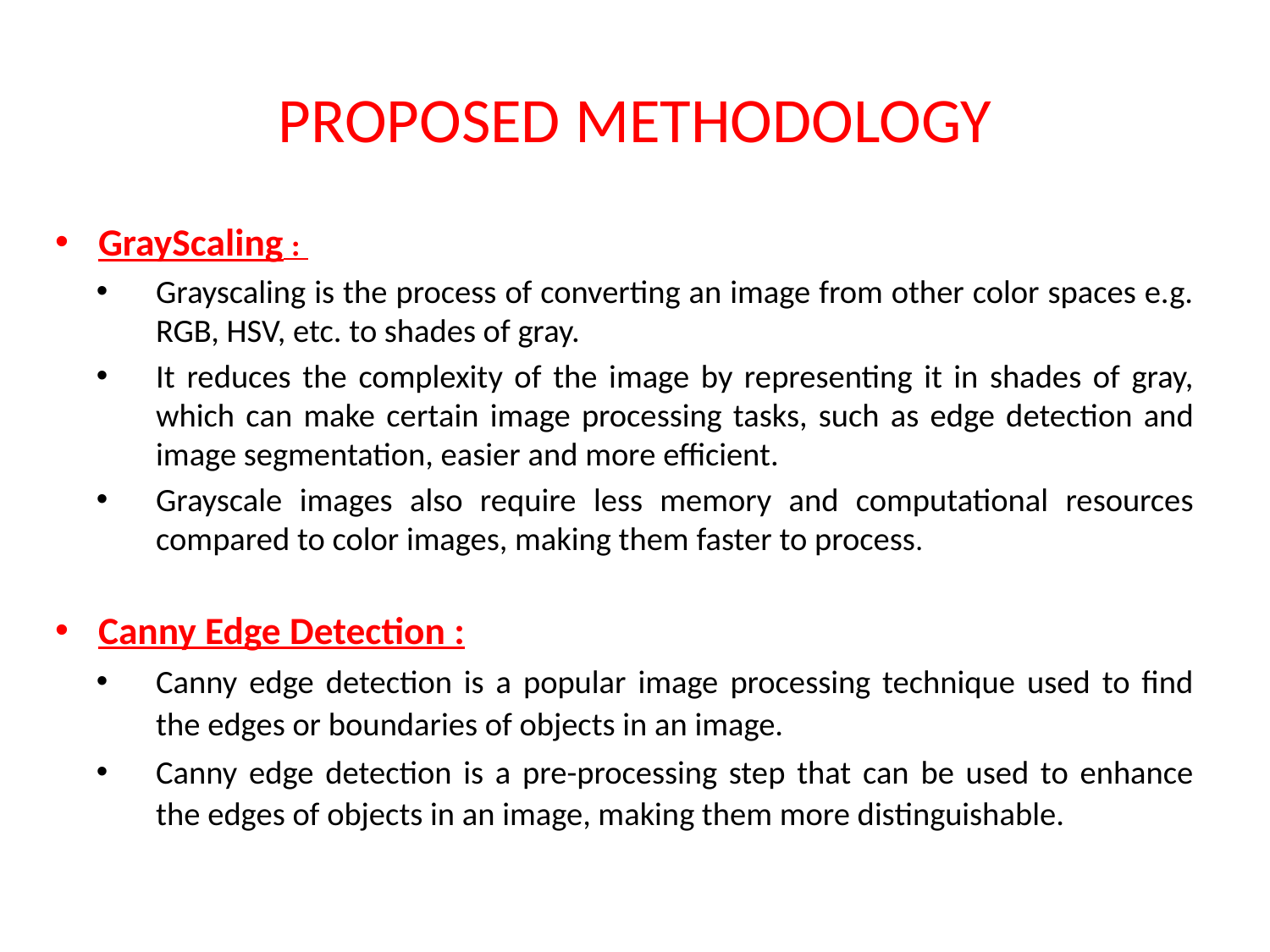

# PROPOSED METHODOLOGY
GrayScaling :
Grayscaling is the process of converting an image from other color spaces e.g. RGB, HSV, etc. to shades of gray.
It reduces the complexity of the image by representing it in shades of gray, which can make certain image processing tasks, such as edge detection and image segmentation, easier and more efficient.
Grayscale images also require less memory and computational resources compared to color images, making them faster to process.

Canny Edge Detection :
Canny edge detection is a popular image processing technique used to find the edges or boundaries of objects in an image.
Canny edge detection is a pre-processing step that can be used to enhance the edges of objects in an image, making them more distinguishable.